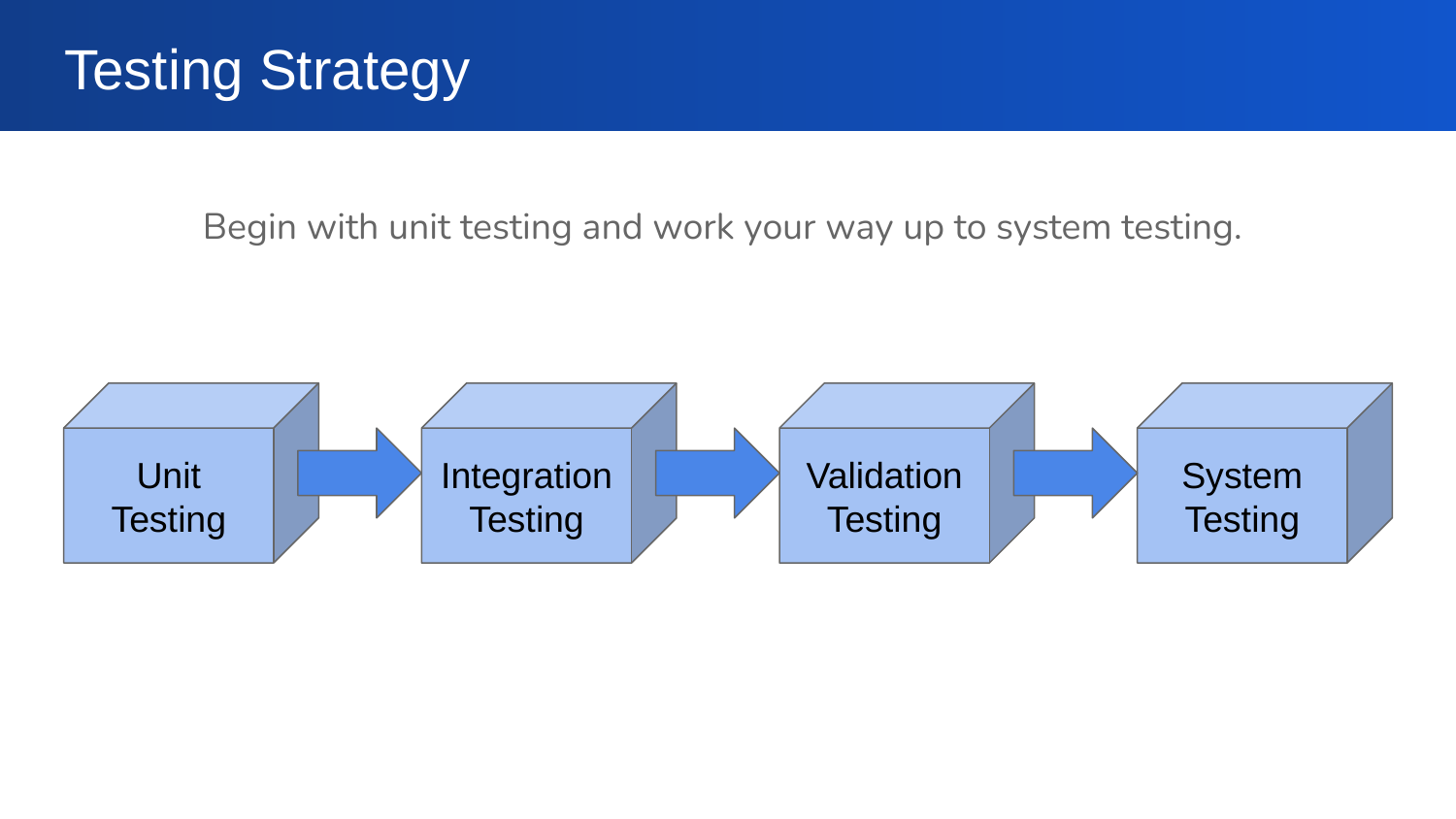

# Testing Strategy
Begin with unit testing and work your way up to system testing.
Unit Testing
Integration Testing
Validation Testing
System Testing